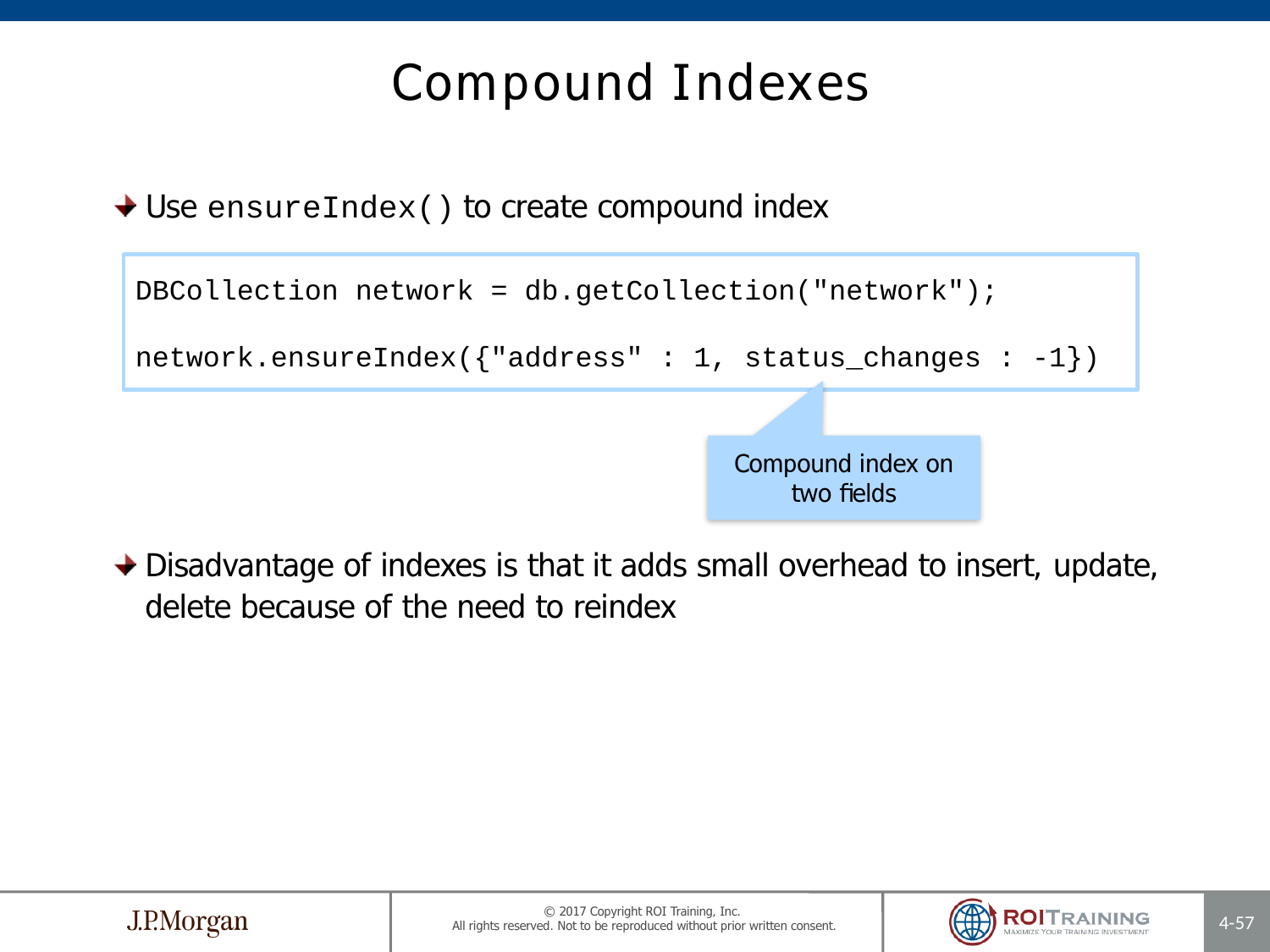

Compound Indexes
Use ensureIndex() to create compound index

Disadvantage of indexes is that it adds small overhead to insert, update, delete because of the need to reindex
DBCollection network = db.getCollection("network");

network.ensureIndex({"address" : 1, status_changes : -1})
Compound index on two fields